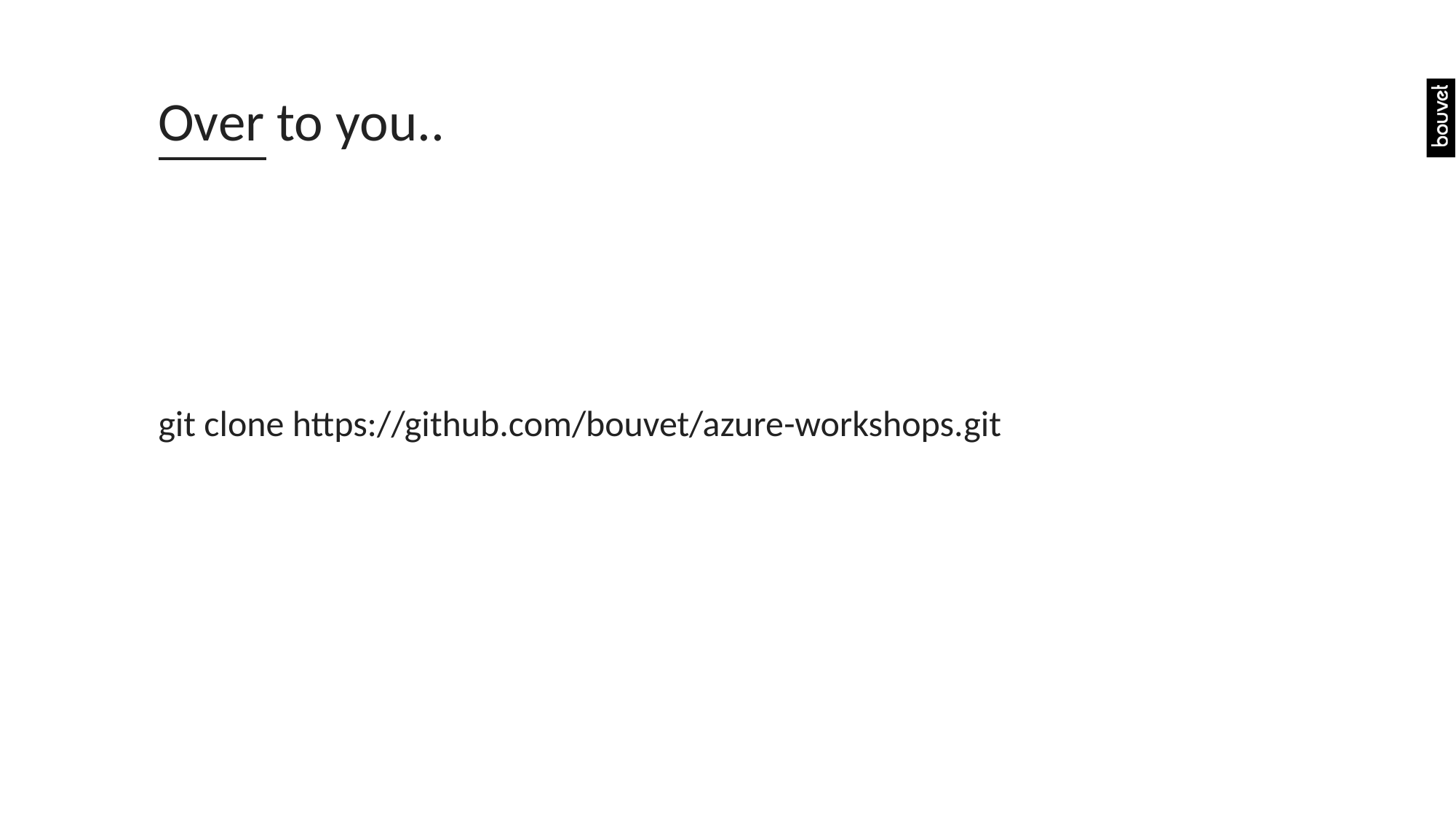

# Over to you..

git clone https://github.com/bouvet/azure-workshops.git